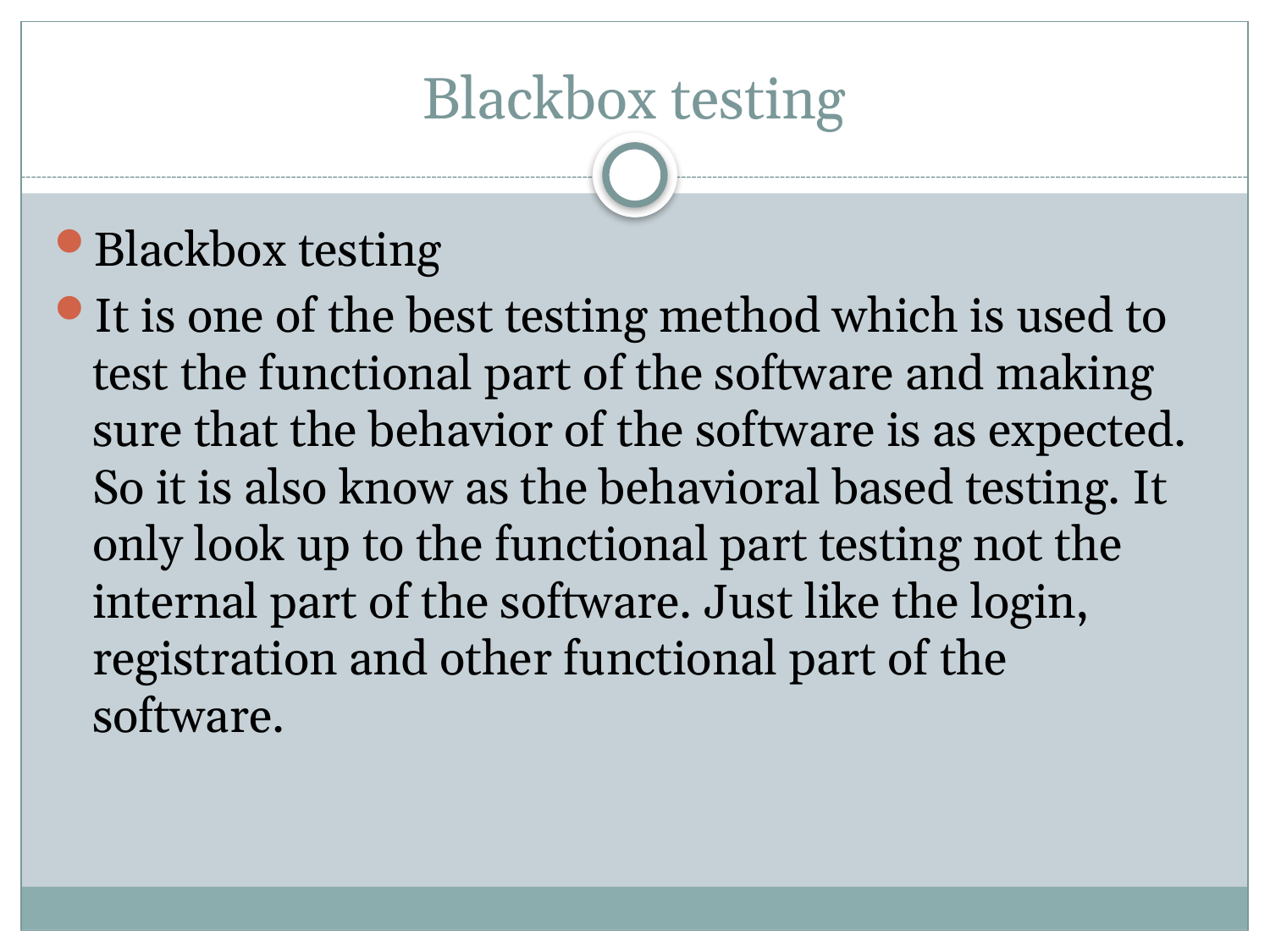

# Blackbox testing
Blackbox testing
It is one of the best testing method which is used to test the functional part of the software and making sure that the behavior of the software is as expected. So it is also know as the behavioral based testing. It only look up to the functional part testing not the internal part of the software. Just like the login, registration and other functional part of the software.